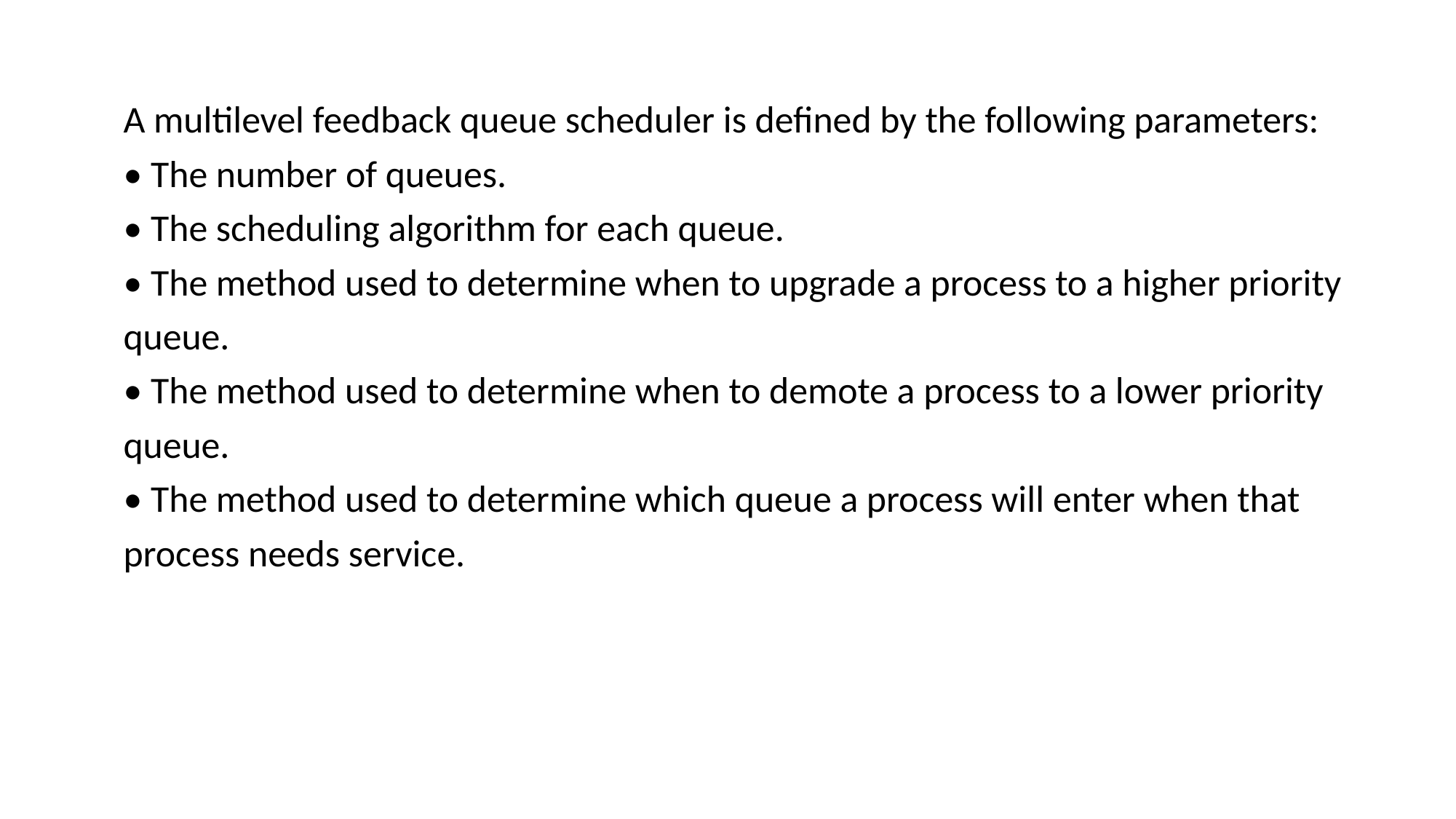

A multilevel feedback queue scheduler is defined by the following parameters:
• The number of queues.
• The scheduling algorithm for each queue.
• The method used to determine when to upgrade a process to a higher priority
queue.
• The method used to determine when to demote a process to a lower priority
queue.
• The method used to determine which queue a process will enter when that
process needs service.